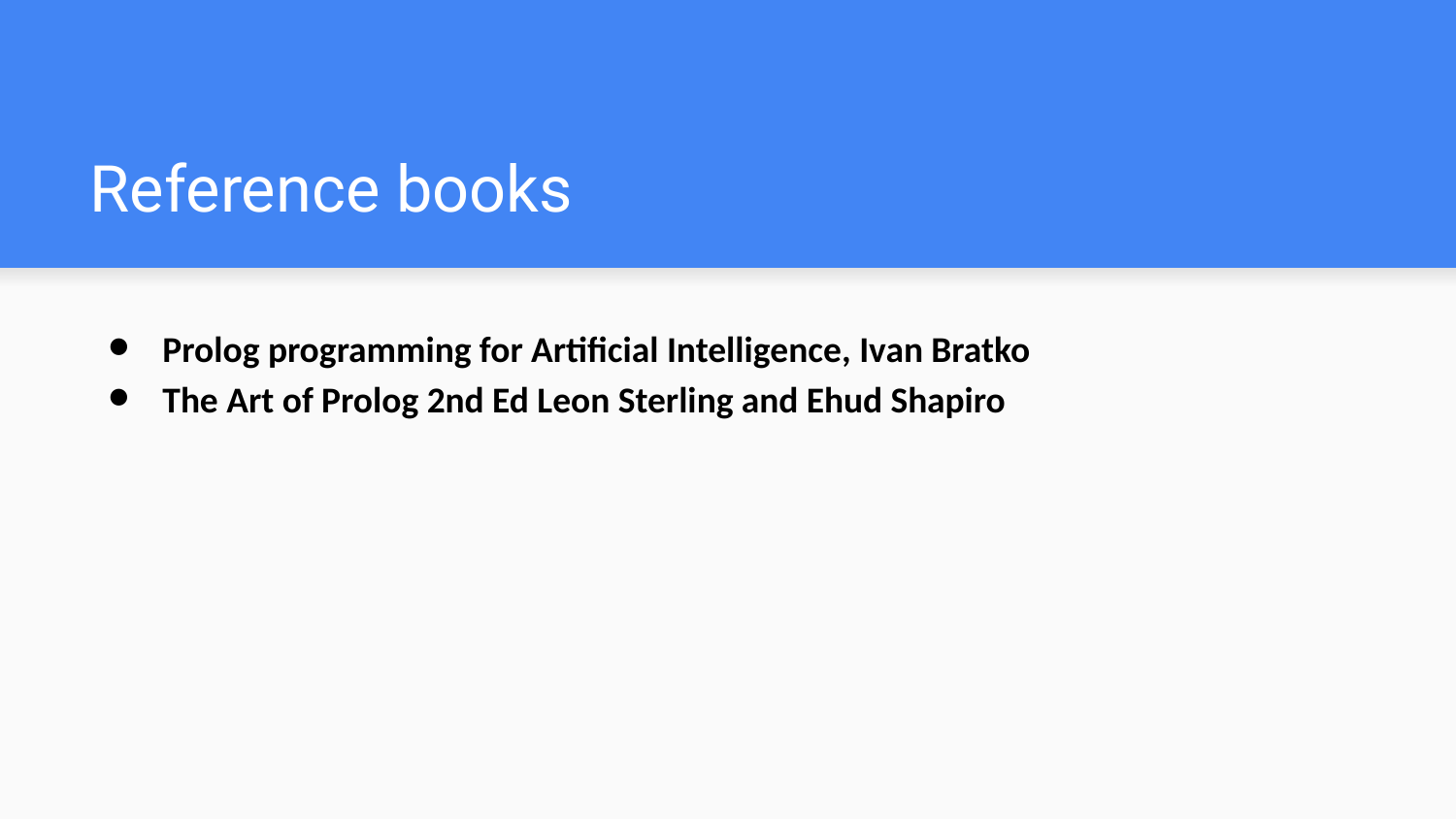

# Reference books
Prolog programming for Artificial Intelligence, Ivan Bratko
The Art of Prolog 2nd Ed Leon Sterling and Ehud Shapiro